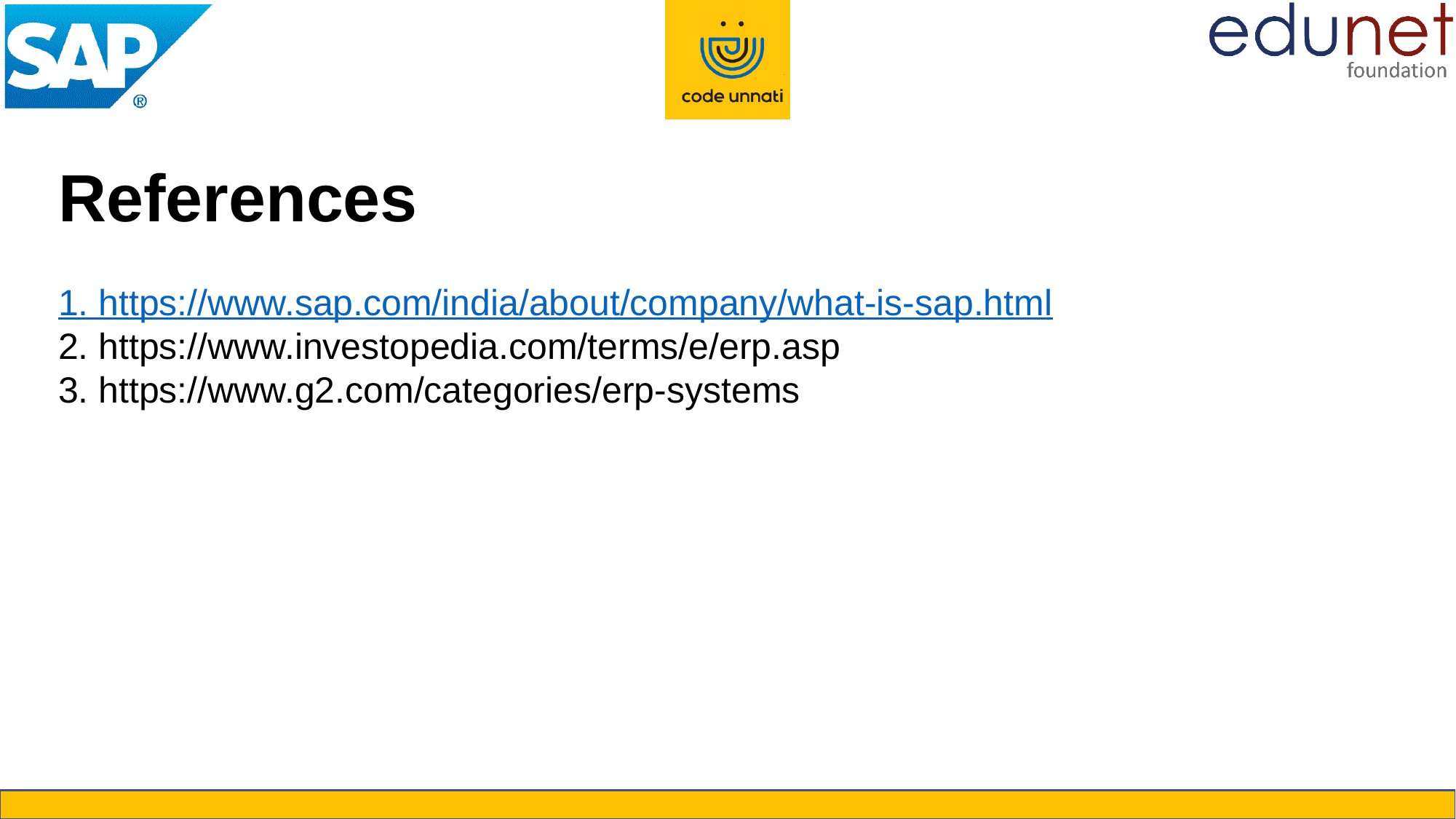

References

1. https://www.sap.com/india/about/company/what-is-sap.html
2. https://www.investopedia.com/terms/e/erp.asp
3. https://www.g2.com/categories/erp-systems